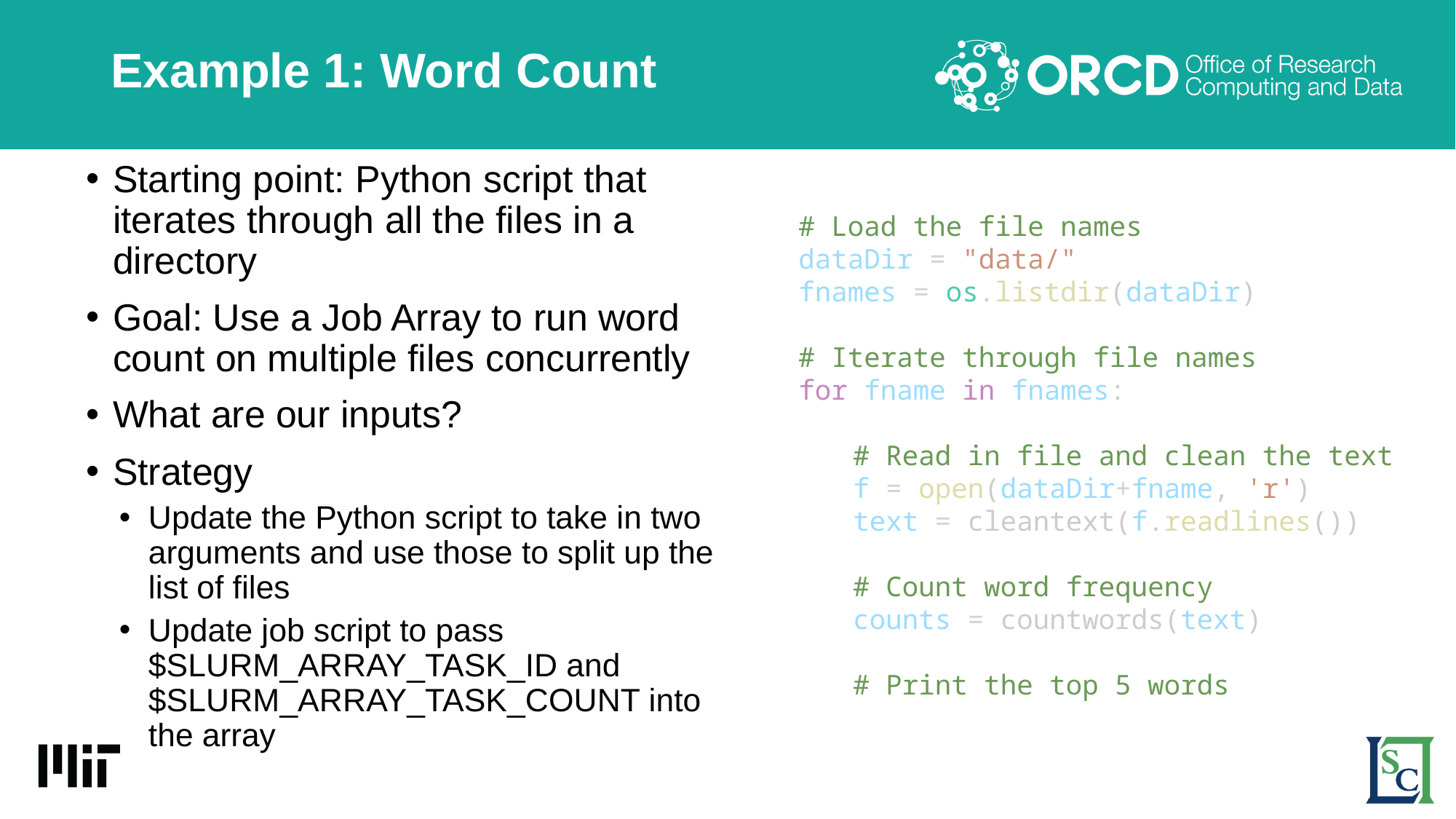

# Example 1: Word Count
Starting point: Python script that iterates through all the files in a directory
Goal: Use a Job Array to run word count on multiple files concurrently
What are our inputs?
Strategy
Update the Python script to take in two arguments and use those to split up the list of files
Update job script to pass $SLURM_ARRAY_TASK_ID and $SLURM_ARRAY_TASK_COUNT into the array
# Load the file names
dataDir = "data/"
fnames = os.listdir(dataDir)
# Iterate through file names
for fname in fnames:
# Read in file and clean the text
f = open(dataDir+fname, 'r')
text = cleantext(f.readlines())
# Count word frequency
counts = countwords(text)
# Print the top 5 words